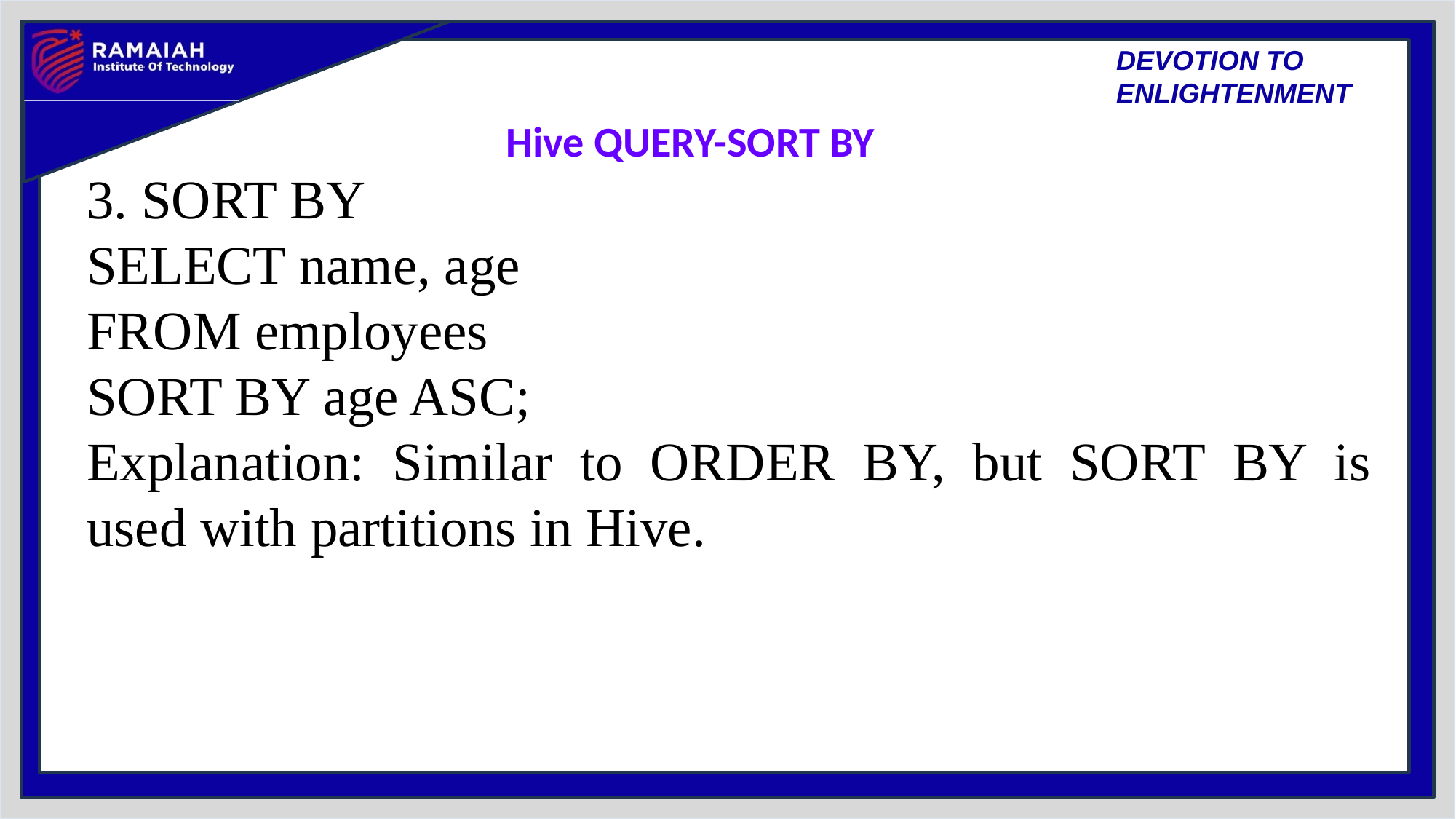

# Hive QUERY-SORT BY
3. SORT BY
SELECT name, age
FROM employees
SORT BY age ASC;
Explanation: Similar to ORDER BY, but SORT BY is used with partitions in Hive.